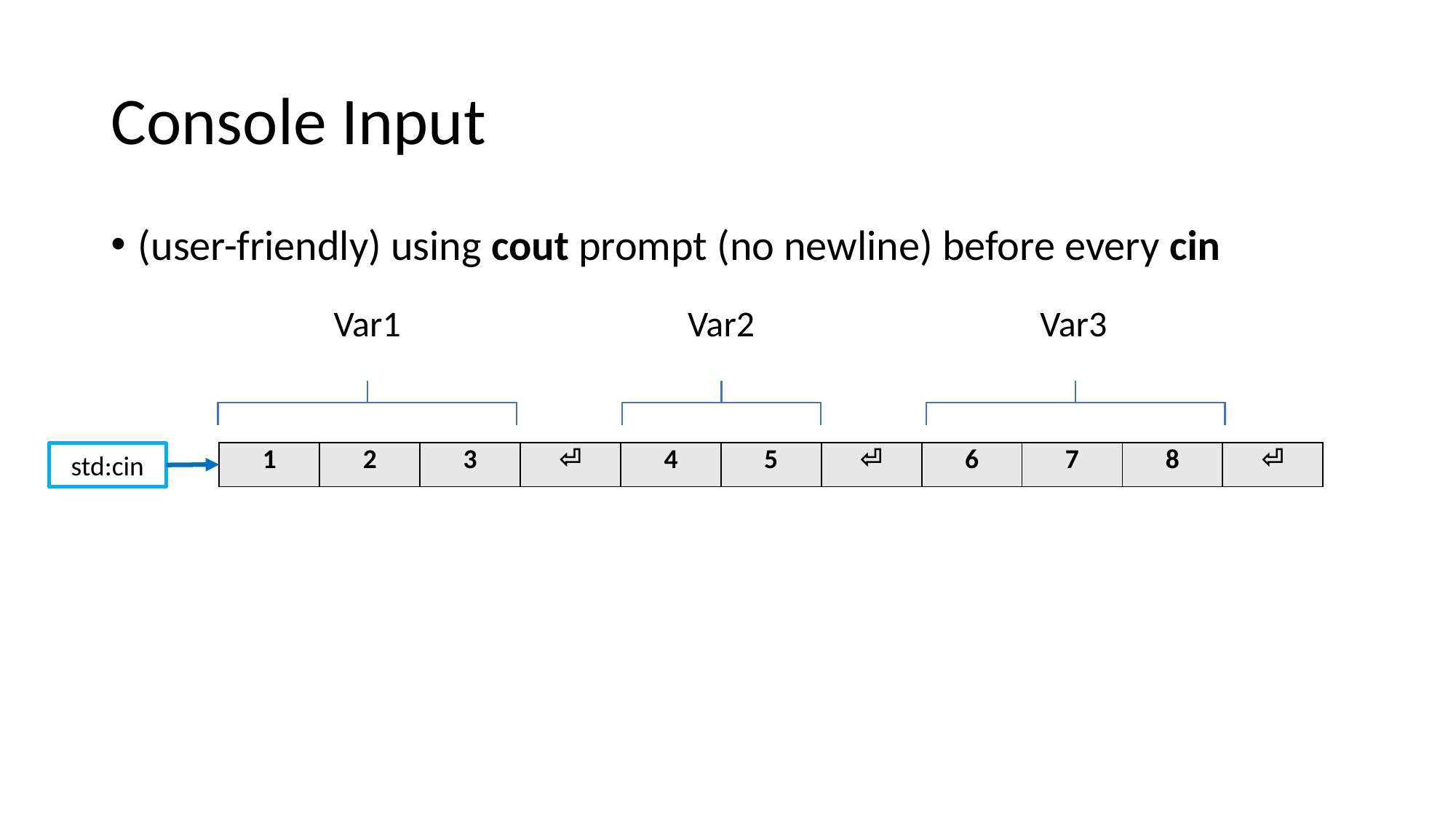

# Console Input
(user-friendly) using cout prompt (no newline) before every cin

Var1
Var2
Var3

| 1 | 2 | 3 | ⏎ | 4 | 5 | ⏎ | 6 | 7 | 8 | ⏎ |
| --- | --- | --- | --- | --- | --- | --- | --- | --- | --- | --- |
std:cin